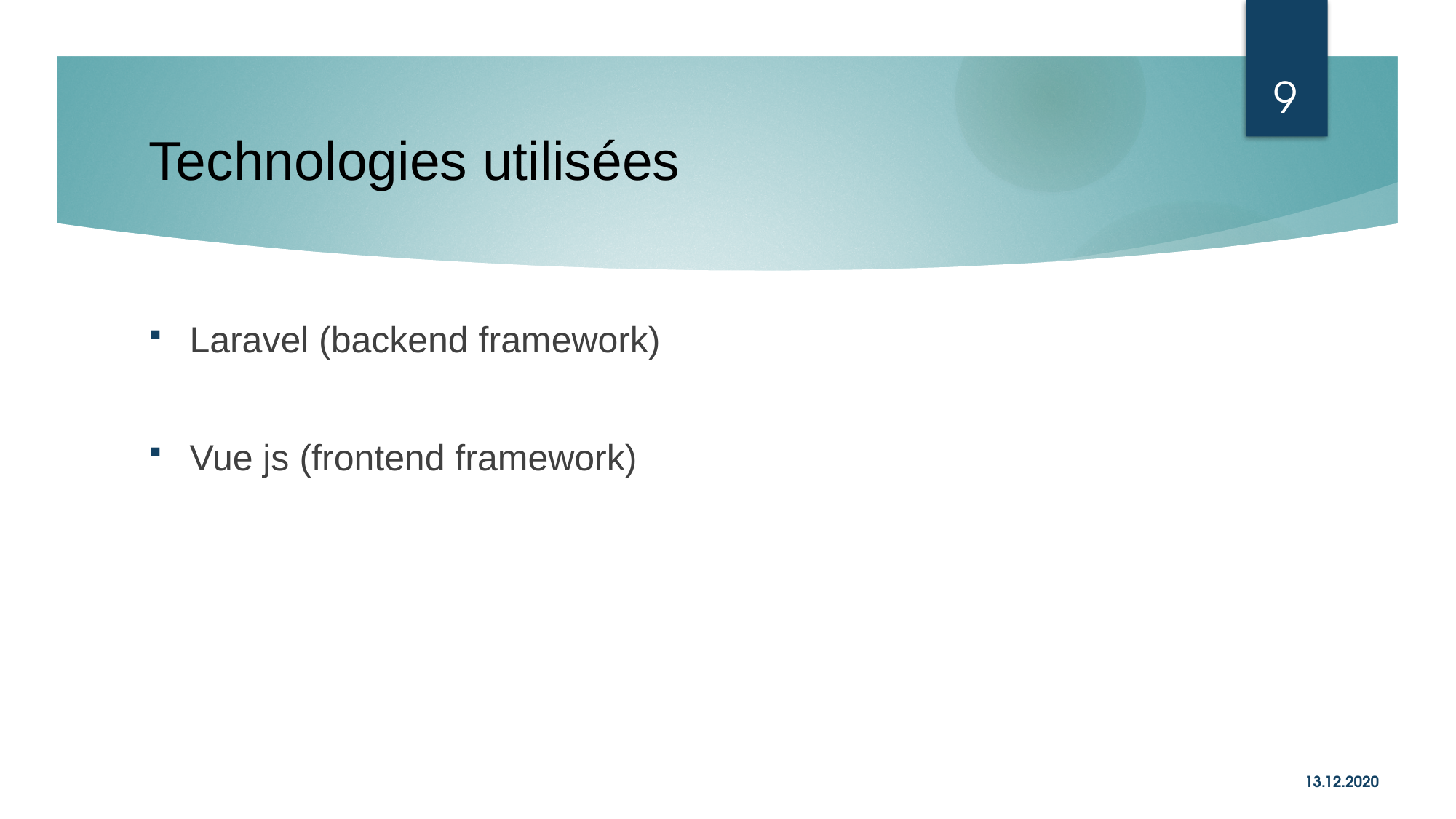

9
# Technologies utilisées
Laravel (backend framework)

Vue js (frontend framework)

13.12.2020